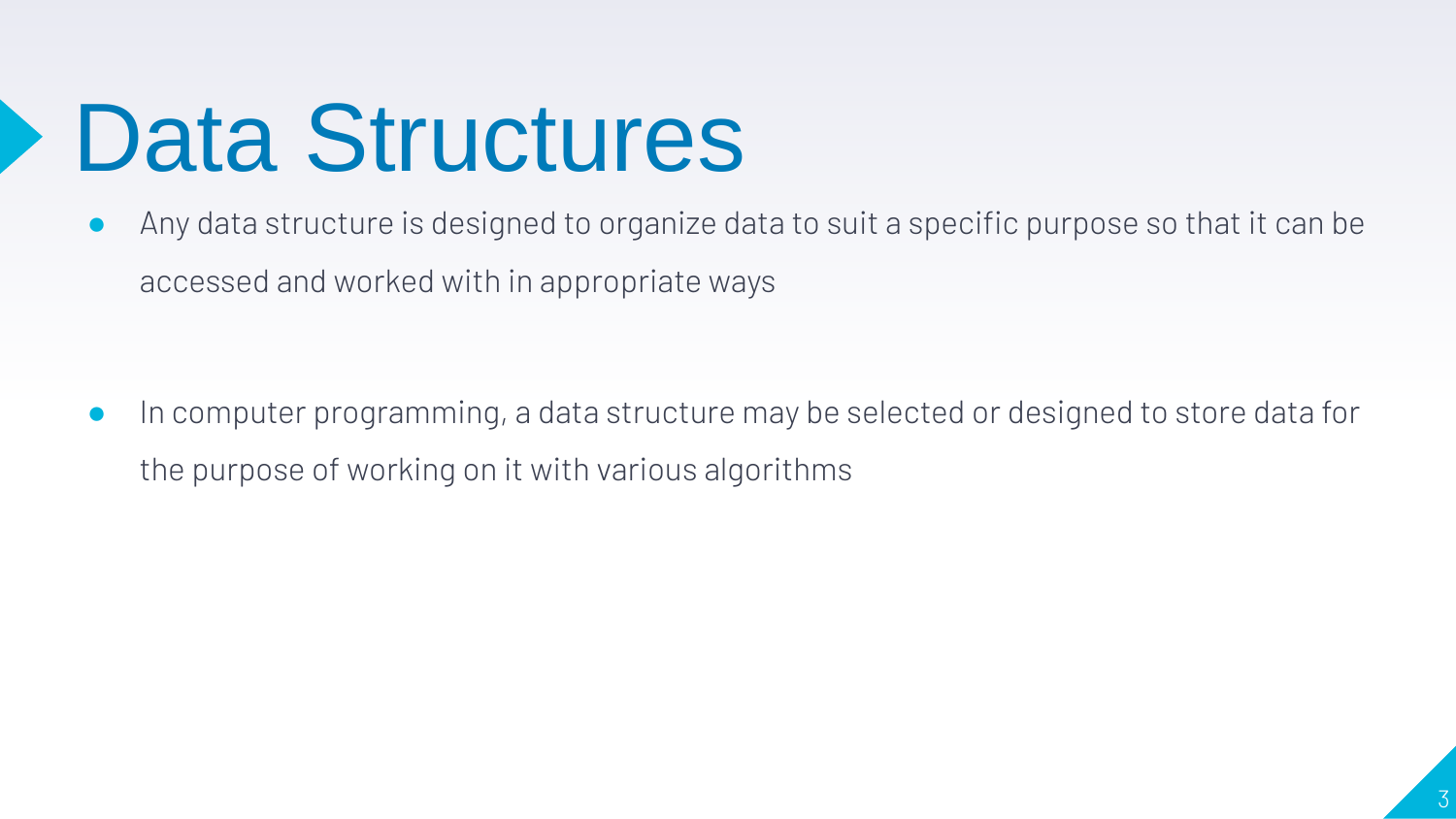

# Data Structures
Any data structure is designed to organize data to suit a specific purpose so that it can be accessed and worked with in appropriate ways

In computer programming, a data structure may be selected or designed to store data for the purpose of working on it with various algorithms
3